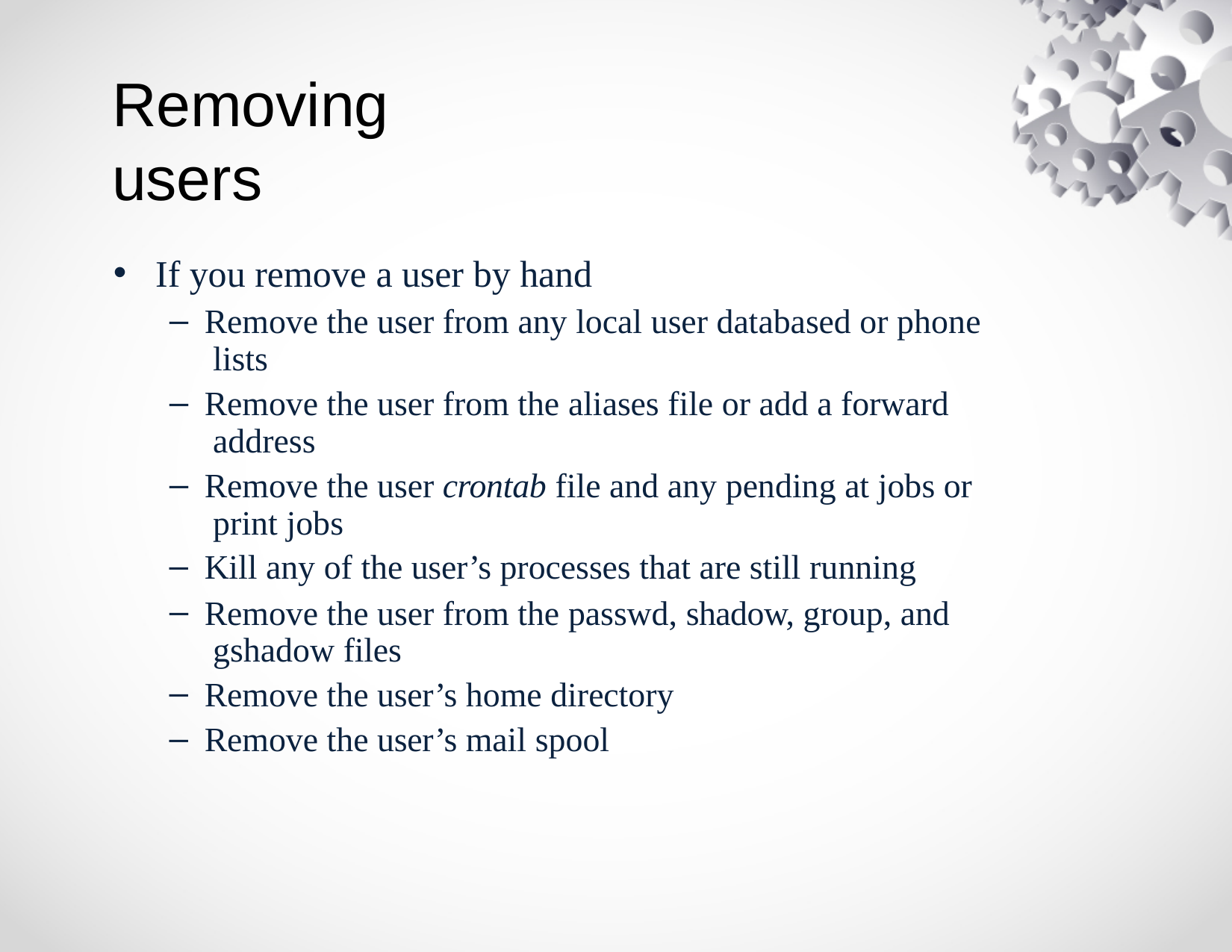

# Removing users
If you remove a user by hand
Remove the user from any local user databased or phone  lists
Remove the user from the aliases file or add a forward  address
Remove the user crontab file and any pending at jobs or  print jobs
Kill any of the user’s processes that are still running
Remove the user from the passwd, shadow, group, and  gshadow files
Remove the user’s home directory
Remove the user’s mail spool